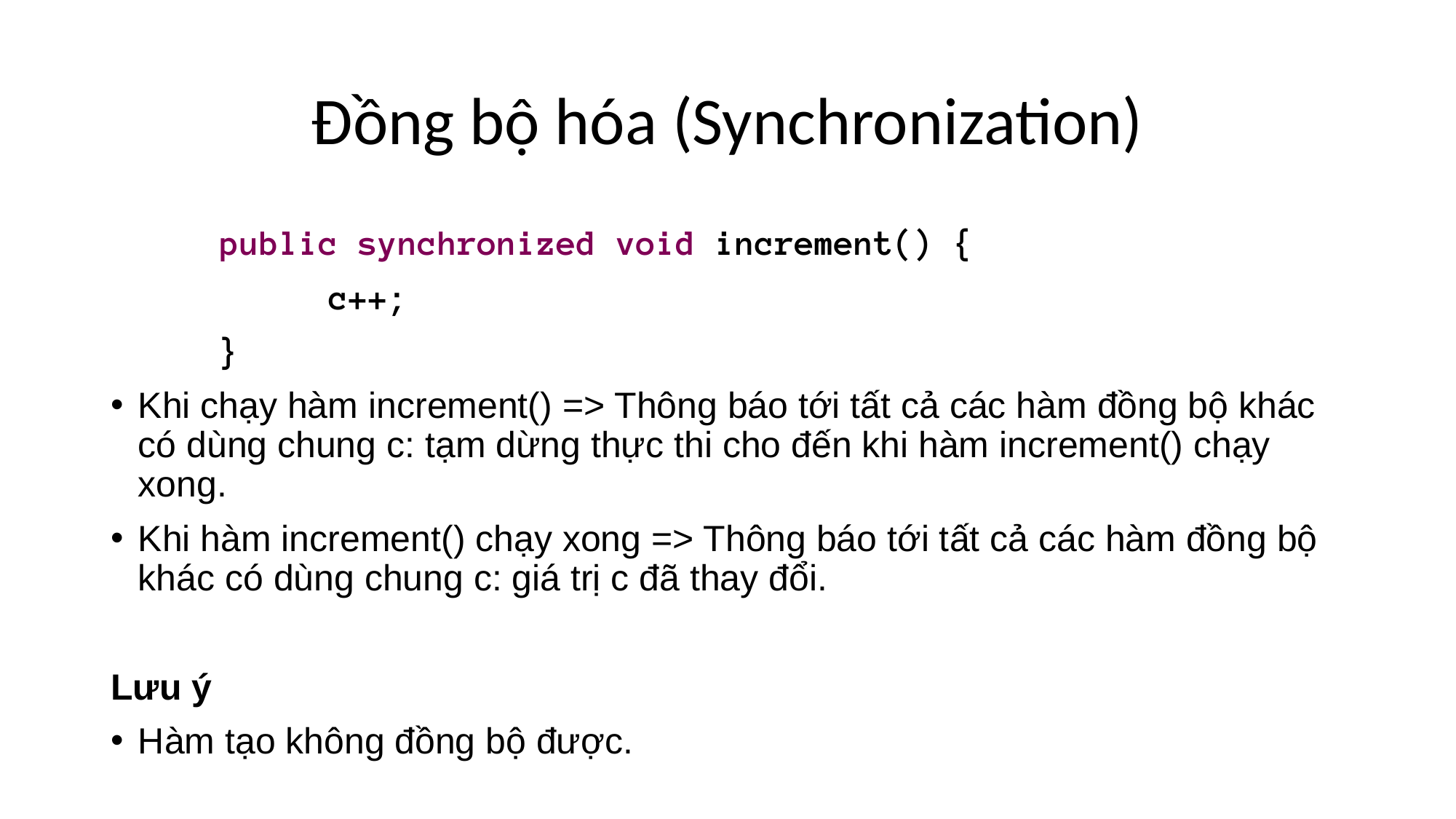

# Đồng bộ hóa (Synchronization)
	public synchronized void increment() {
		c++;
	}
Khi chạy hàm increment() => Thông báo tới tất cả các hàm đồng bộ khác có dùng chung c: tạm dừng thực thi cho đến khi hàm increment() chạy xong.
Khi hàm increment() chạy xong => Thông báo tới tất cả các hàm đồng bộ khác có dùng chung c: giá trị c đã thay đổi.

Lưu ý
Hàm tạo không đồng bộ được.